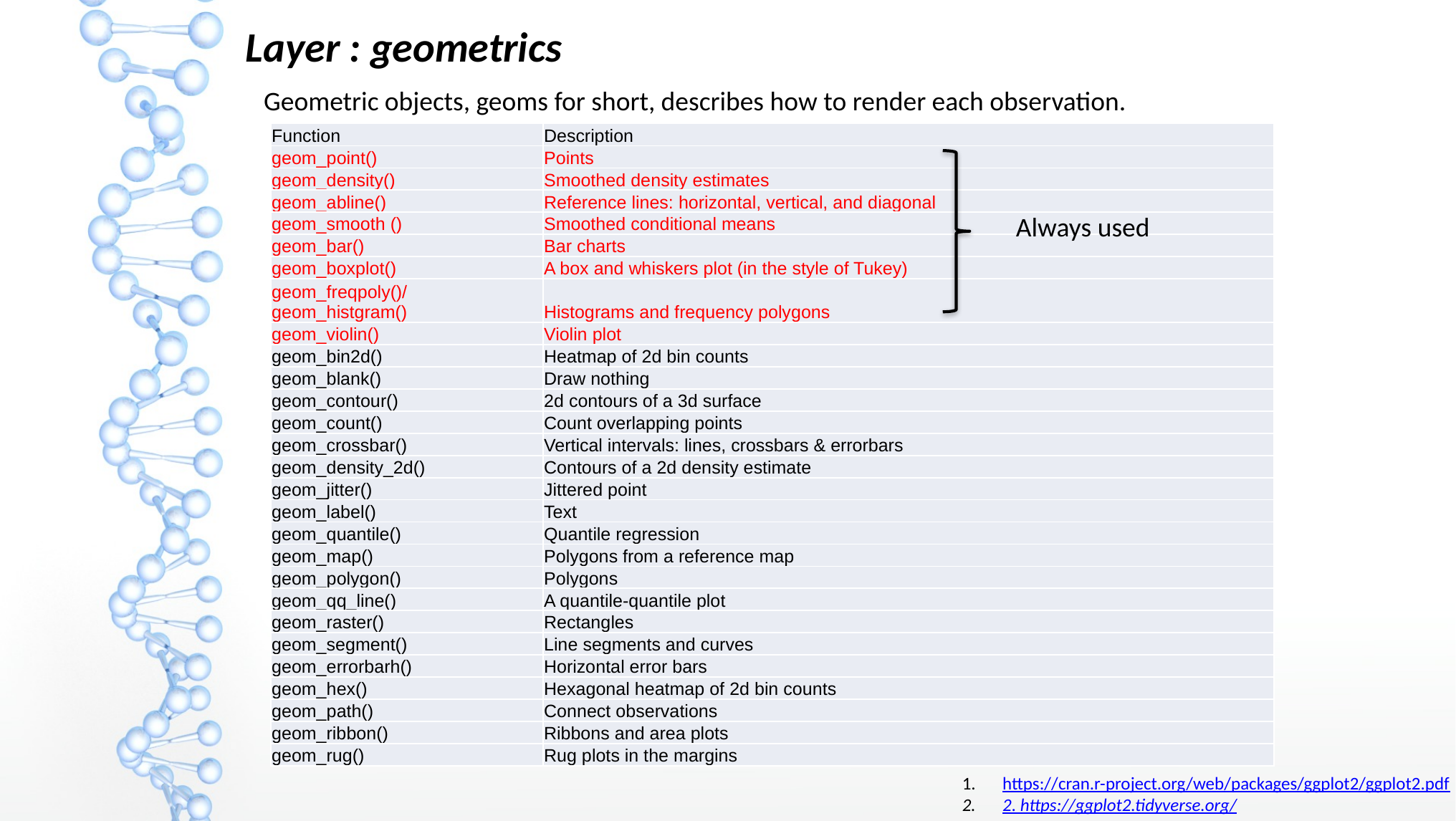

Layer : geometrics
Geometric objects, geoms for short, describes how to render each observation.
| Function | Description |
| --- | --- |
| geom\_point() | Points |
| geom\_density() | Smoothed density estimates |
| geom\_abline() | Reference lines: horizontal, vertical, and diagonal |
| geom\_smooth () | Smoothed conditional means |
| geom\_bar() | Bar charts |
| geom\_boxplot() | A box and whiskers plot (in the style of Tukey) |
| geom\_freqpoly()/geom\_histgram() | Histograms and frequency polygons |
| geom\_violin() | Violin plot |
| geom\_bin2d() | Heatmap of 2d bin counts |
| geom\_blank() | Draw nothing |
| geom\_contour() | 2d contours of a 3d surface |
| geom\_count() | Count overlapping points |
| geom\_crossbar() | Vertical intervals: lines, crossbars & errorbars |
| geom\_density\_2d() | Contours of a 2d density estimate |
| geom\_jitter() | Jittered point |
| geom\_label() | Text |
| geom\_quantile() | Quantile regression |
| geom\_map() | Polygons from a reference map |
| geom\_polygon() | Polygons |
| geom\_qq\_line() | A quantile-quantile plot |
| geom\_raster() | Rectangles |
| geom\_segment() | Line segments and curves |
| geom\_errorbarh() | Horizontal error bars |
| geom\_hex() | Hexagonal heatmap of 2d bin counts |
| geom\_path() | Connect observations |
| geom\_ribbon() | Ribbons and area plots |
| geom\_rug() | Rug plots in the margins |

Always used
https://cran.r-project.org/web/packages/ggplot2/ggplot2.pdf
2. https://ggplot2.tidyverse.org/